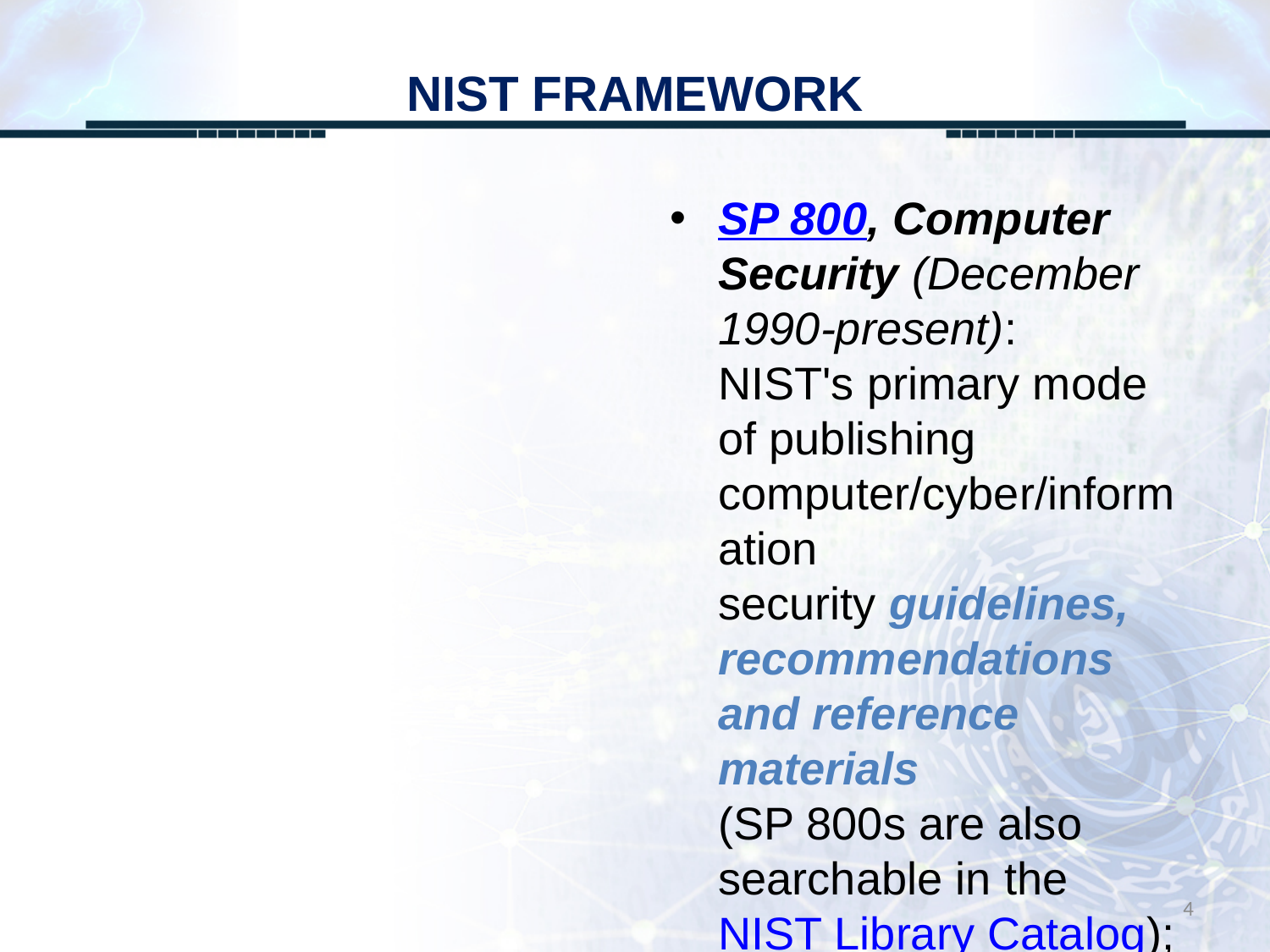

# NIST FRAMEWORK
SP 800, Computer Security (December 1990-present):
NIST's primary mode of publishing computer/cyber/information security guidelines, recommendations and reference materials
(SP 800s are also searchable in the NIST Library Catalog);
4